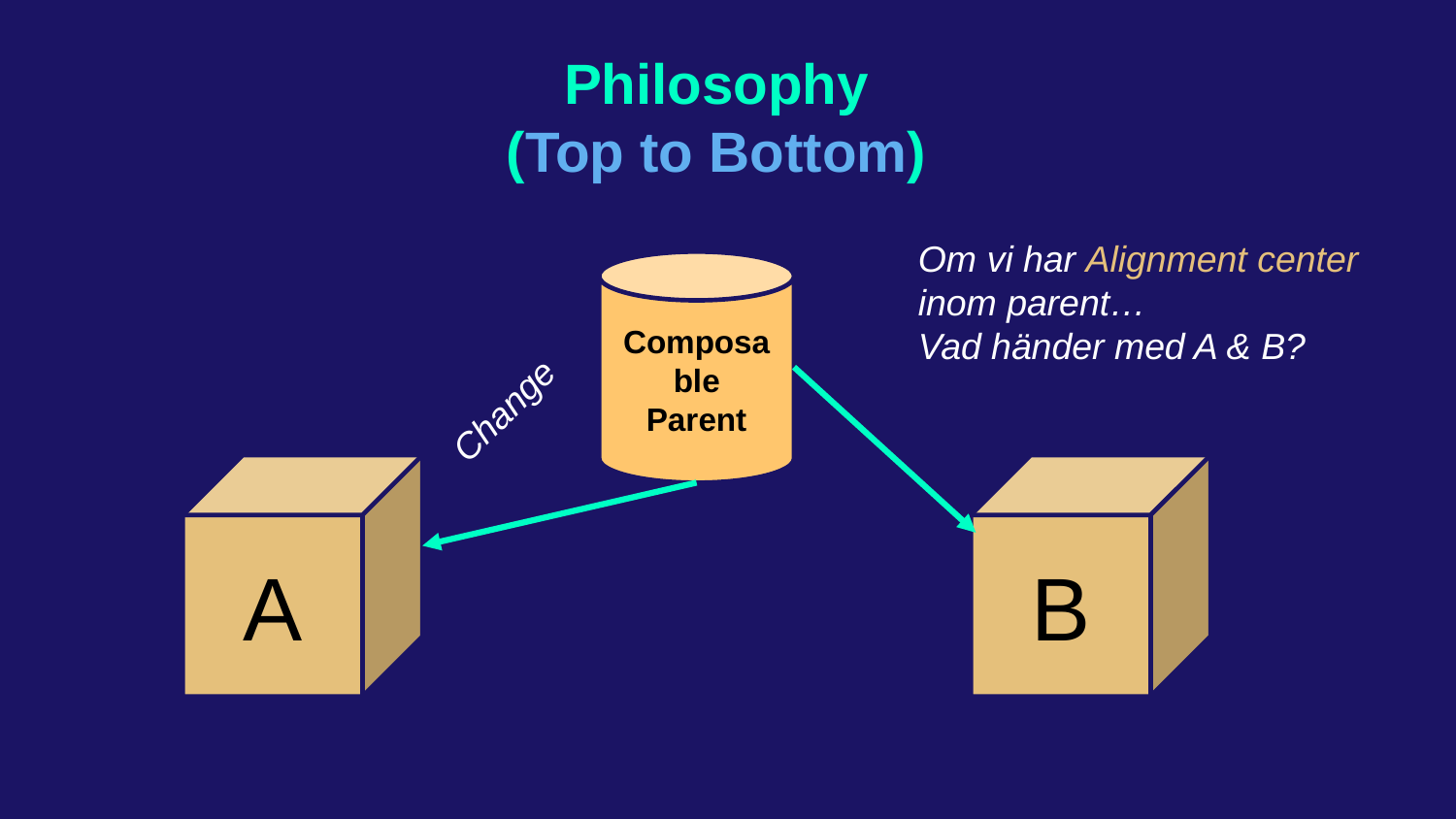

Philosophy
(Top to Bottom)
Om vi har Alignment center inom parent…
Vad händer med A & B?
Composable
Parent
Change
A
B